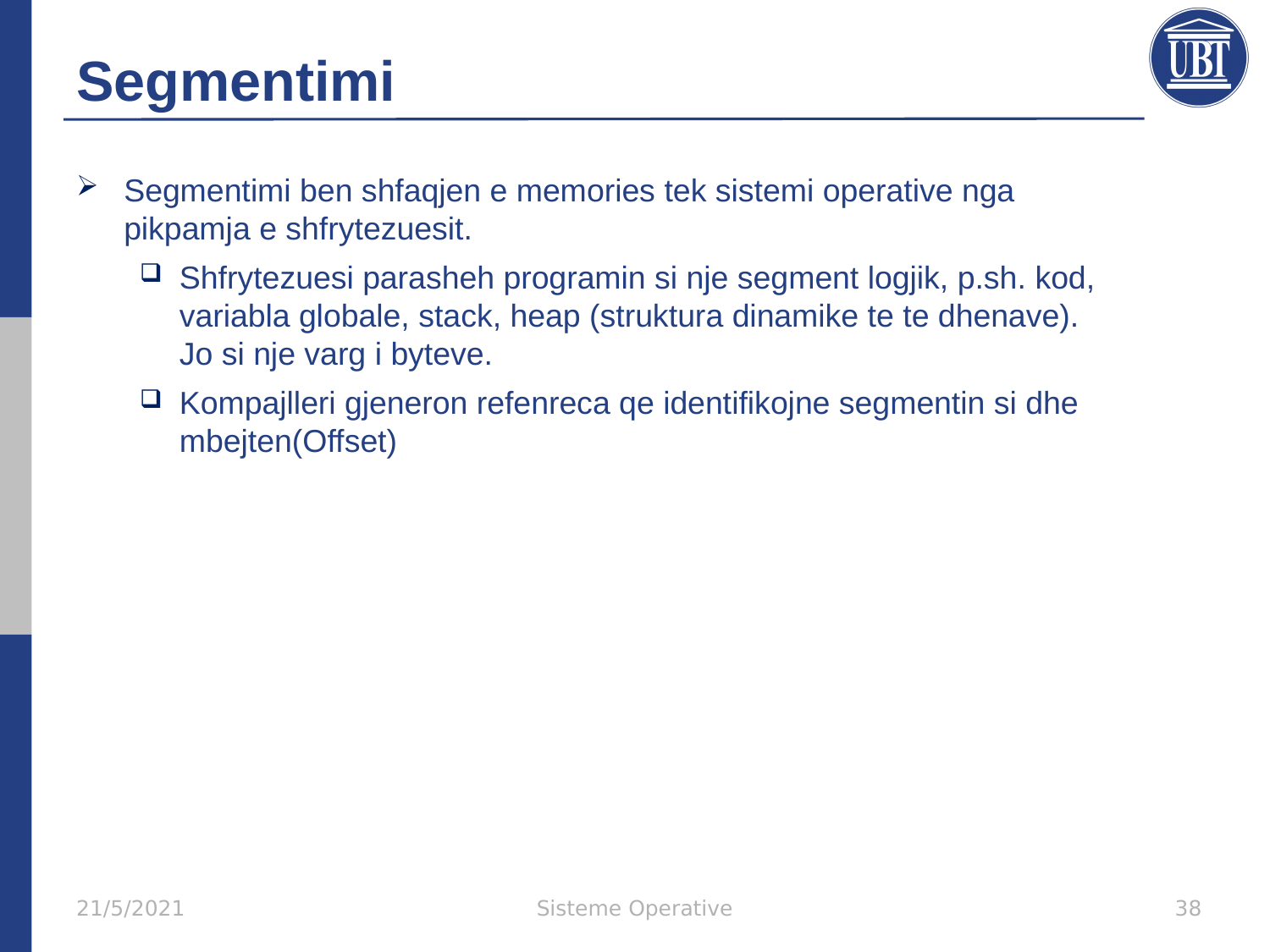

# Segmentimi
Segmentimi ben shfaqjen e memories tek sistemi operative nga pikpamja e shfrytezuesit.
Shfrytezuesi parasheh programin si nje segment logjik, p.sh. kod, variabla globale, stack, heap (struktura dinamike te te dhenave).
Jo si nje varg i byteve.
Kompajlleri gjeneron refenreca qe identifikojne segmentin si dhe mbejten(Offset)
21/5/2021
Sisteme Operative
38